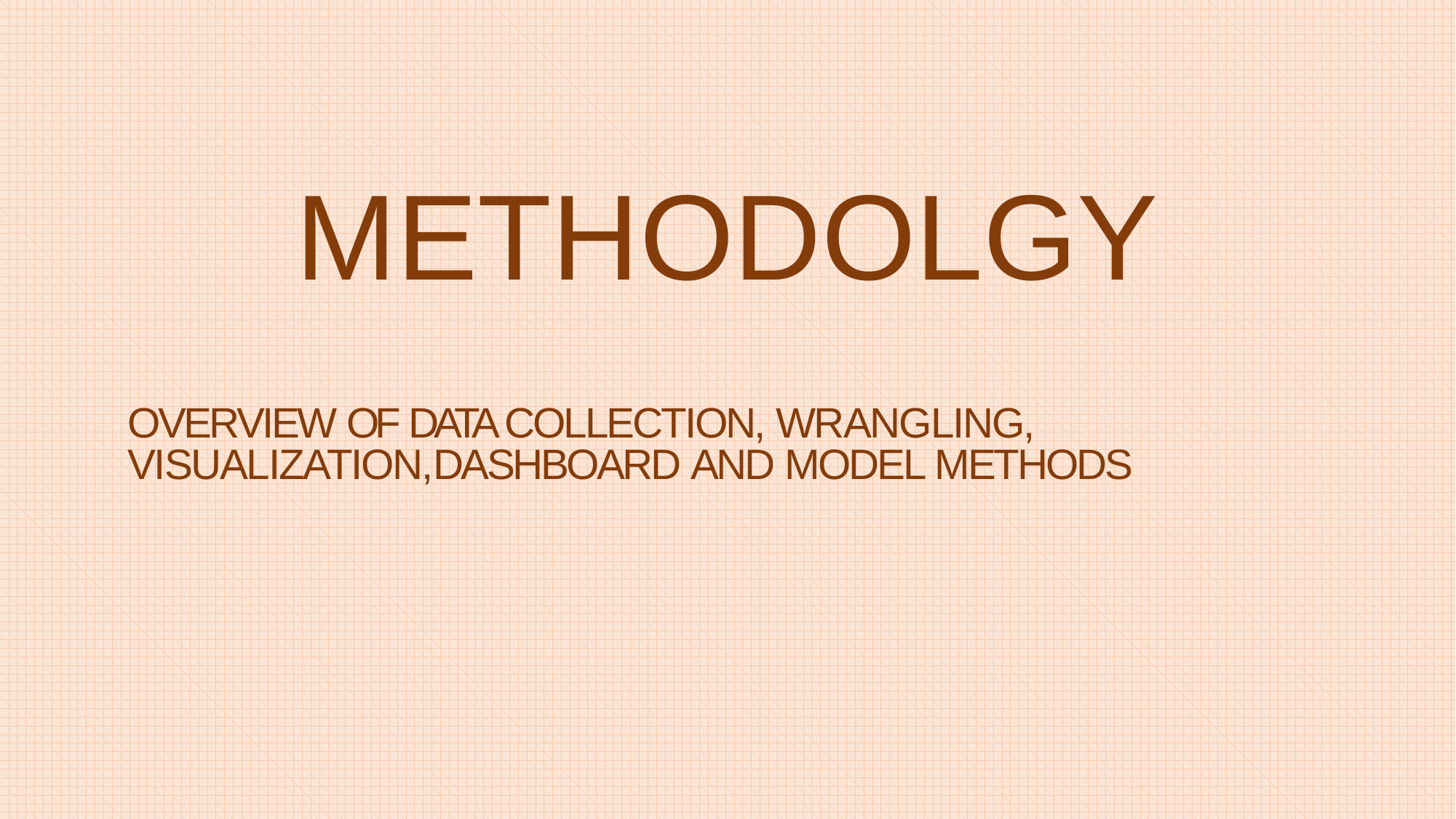

# METHODOLGY
OVERVIEW OF DATA COLLECTION, WRANGLING, VISUALIZATION,DASHBOARD AND MODEL METHODS